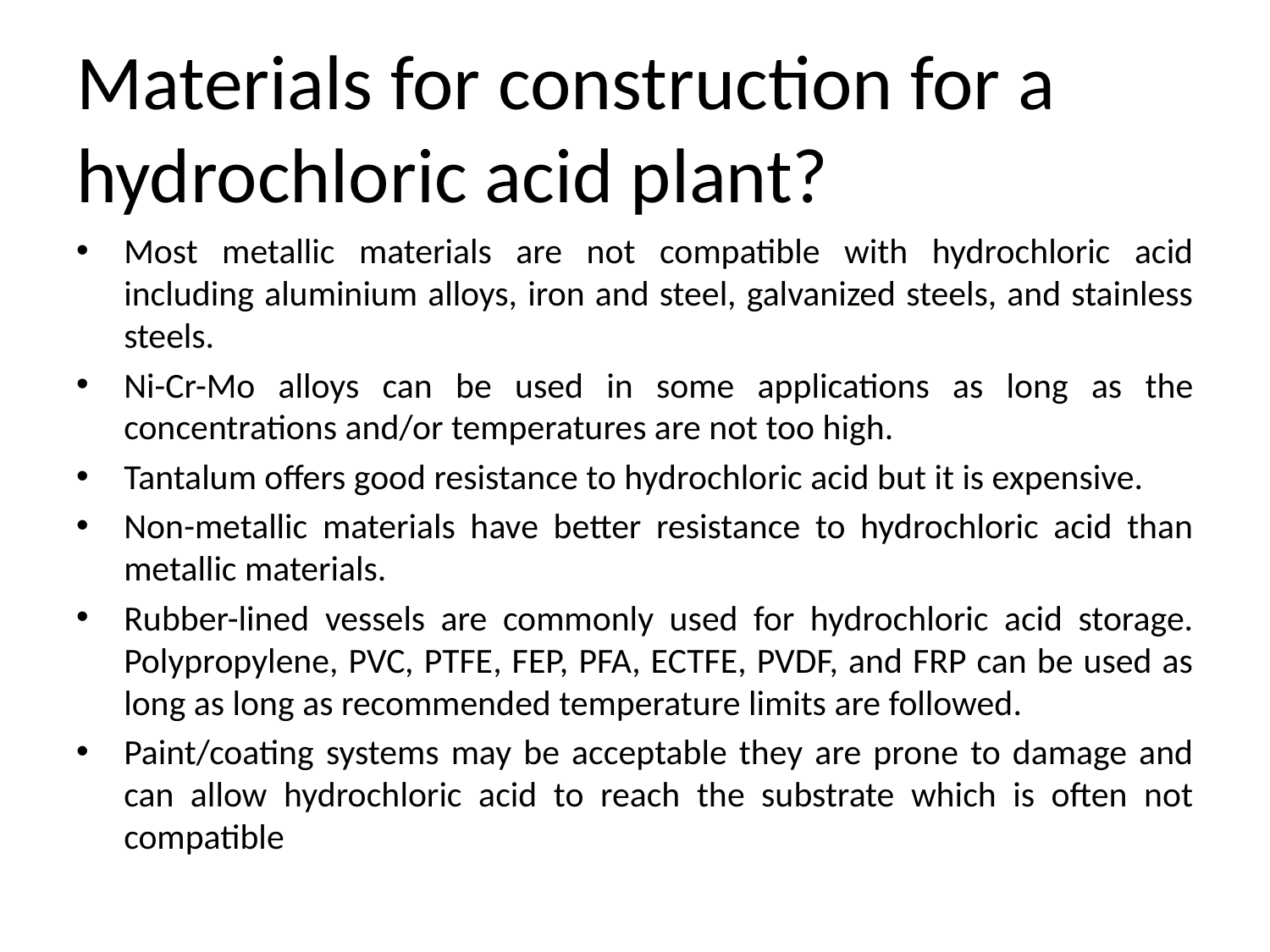

# Materials for construction for a hydrochloric acid plant?
Most metallic materials are not compatible with hydrochloric acid including aluminium alloys, iron and steel, galvanized steels, and stainless steels.
Ni-Cr-Mo alloys can be used in some applications as long as the concentrations and/or temperatures are not too high.
Tantalum offers good resistance to hydrochloric acid but it is expensive.
Non-metallic materials have better resistance to hydrochloric acid than metallic materials.
Rubber-lined vessels are commonly used for hydrochloric acid storage. Polypropylene, PVC, PTFE, FEP, PFA, ECTFE, PVDF, and FRP can be used as long as long as recommended temperature limits are followed.
Paint/coating systems may be acceptable they are prone to damage and can allow hydrochloric acid to reach the substrate which is often not compatible